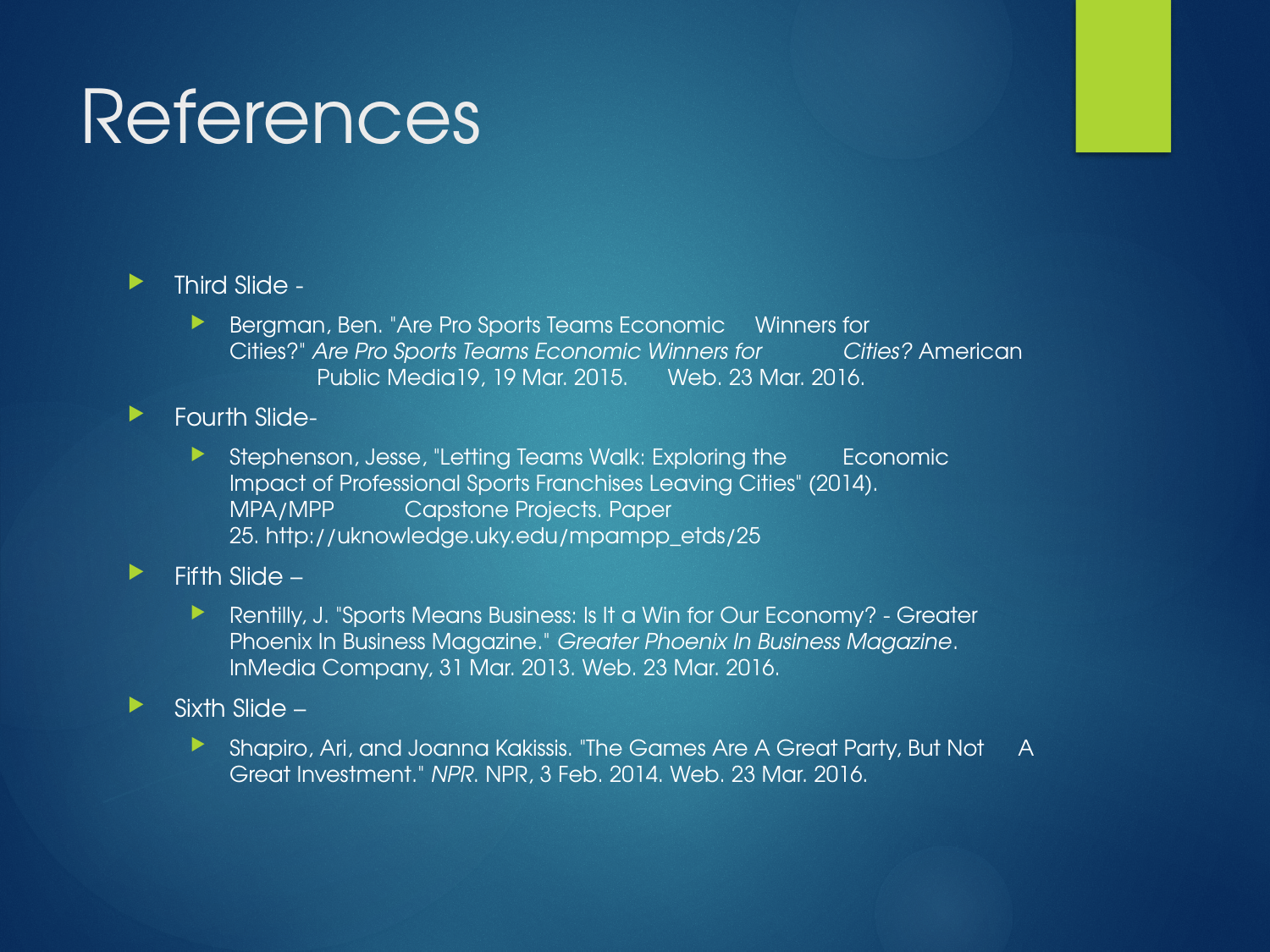

# References

Third Slide -
Bergman, Ben. "Are Pro Sports Teams Economic 	Winners for 		Cities?" Are Pro Sports Teams Economic Winners for 	Cities? American 	Public Media19, 19 Mar. 2015. 	Web. 23 Mar. 2016.
Fourth Slide-
Stephenson, Jesse, "Letting Teams Walk: Exploring the 	Economic 	Impact of Professional Sports Franchises Leaving Cities" (2014). 	MPA/MPP 	Capstone Projects. Paper 	25. http://uknowledge.uky.edu/mpampp_etds/25
Fifth Slide –
Rentilly, J. "Sports Means Business: Is It a Win for Our Economy? - Greater 	Phoenix In Business Magazine." Greater Phoenix In Business Magazine. 	InMedia Company, 31 Mar. 2013. Web. 23 Mar. 2016.
Sixth Slide –
Shapiro, Ari, and Joanna Kakissis. "The Games Are A Great Party, But Not 	A Great Investment." NPR. NPR, 3 Feb. 2014. Web. 23 Mar. 2016.